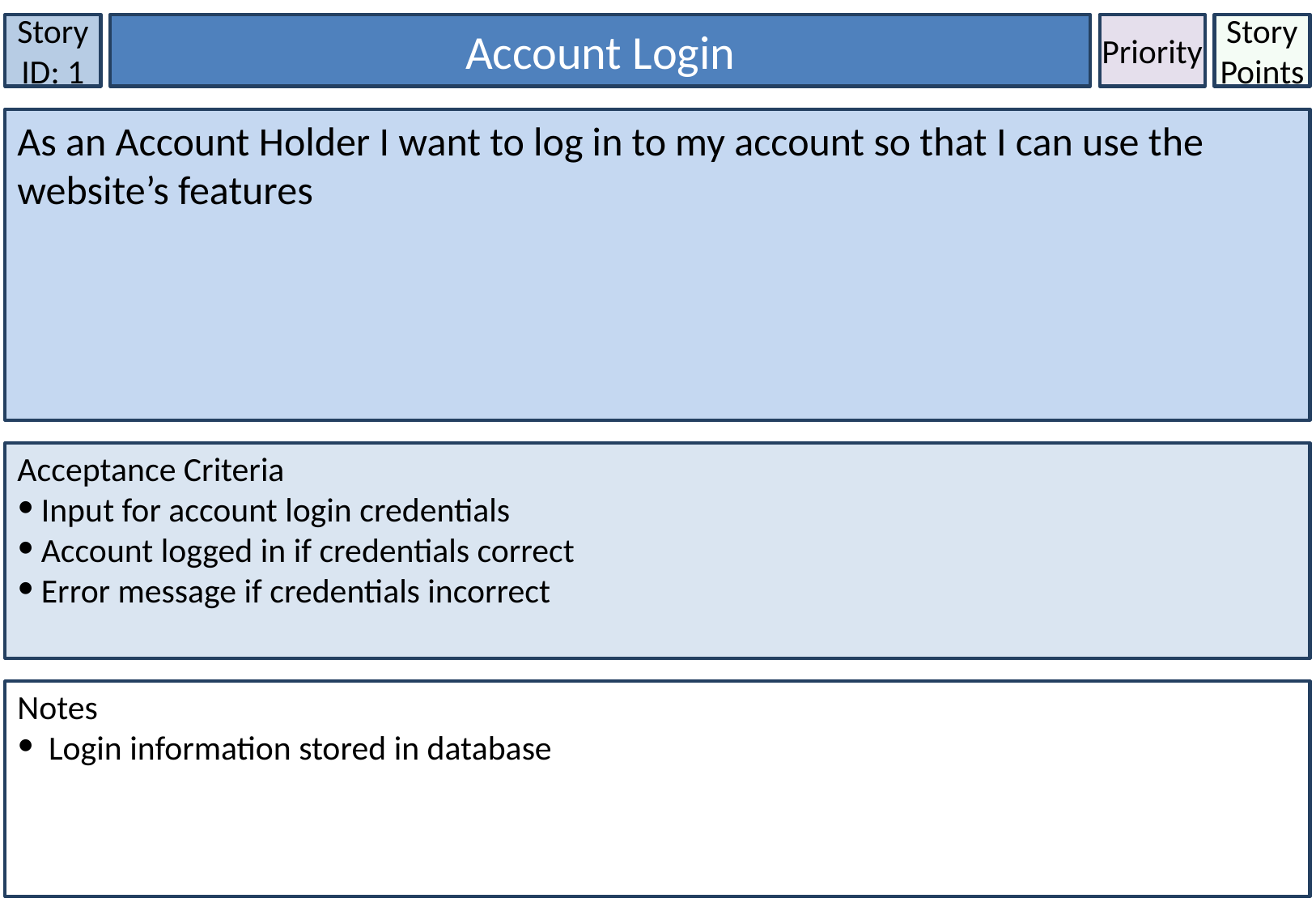

Story ID: 1
Account Login
Priority
Story Points
As an Account Holder I want to log in to my account so that I can use the website’s features
Acceptance Criteria
Input for account login credentials
Account logged in if credentials correct
Error message if credentials incorrect
Notes
 Login information stored in database